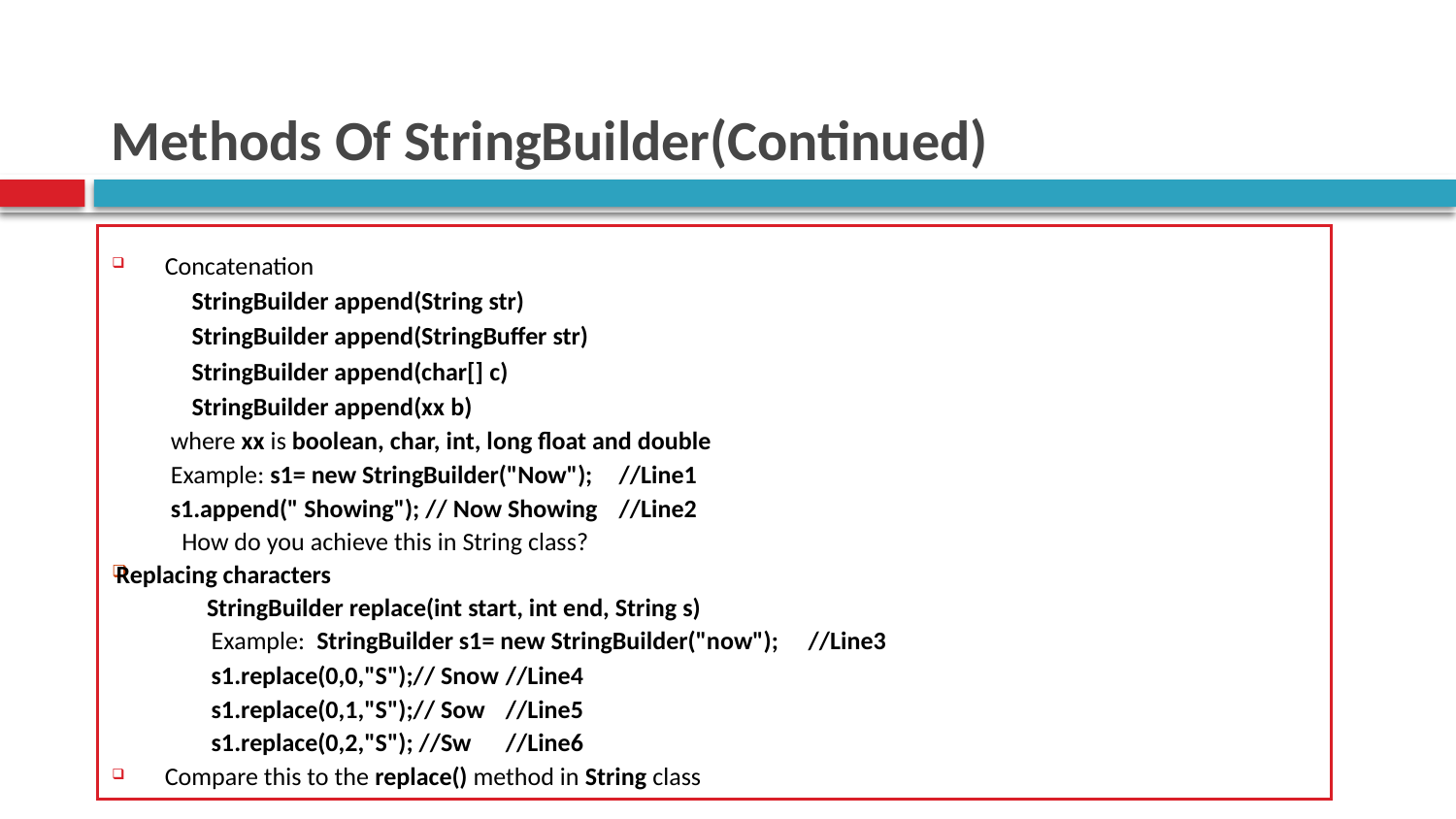

# Methods Of StringBuilder(Continued)

Concatenation
StringBuilder append(String str)
StringBuilder append(StringBuffer str)
StringBuilder append(char[] c)
StringBuilder append(xx b)
	 where xx is boolean, char, int, long float and double
	 Example: s1= new StringBuilder("Now");	//Line1
 	 s1.append(" Showing"); // Now Showing	//Line2
            How do you achieve this in String class?
Replacing characters
  StringBuilder replace(int start, int end, String s)
	        Example:  StringBuilder s1= new StringBuilder("now");	//Line3
	        s1.replace(0,0,"S");// Snow			//Line4
	        s1.replace(0,1,"S");// Sow			//Line5
	        s1.replace(0,2,"S"); //Sw			//Line6
Compare this to the replace() method in String class